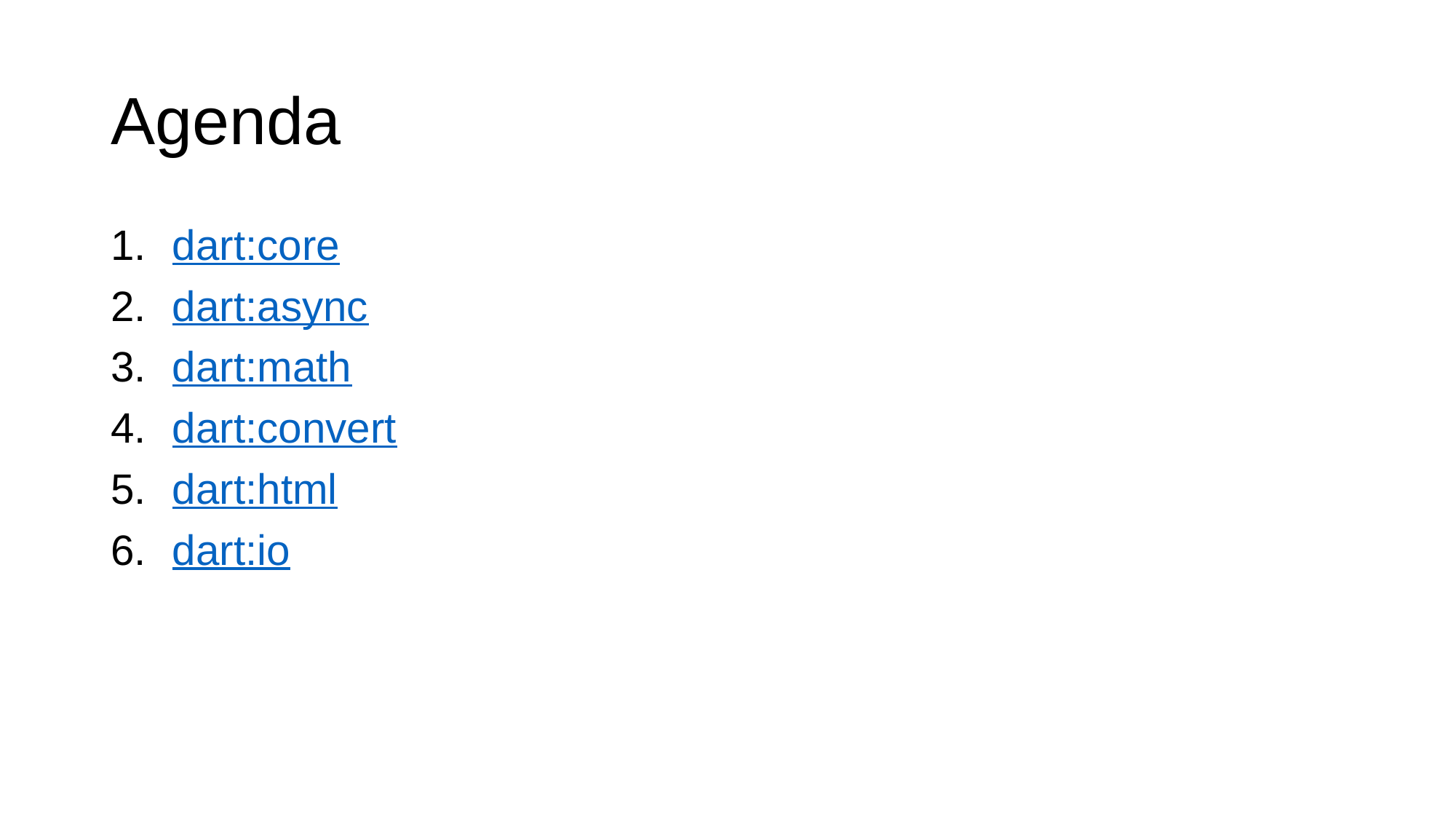

# Agenda
dart:core
dart:async
dart:math
dart:convert
dart:html
dart:io